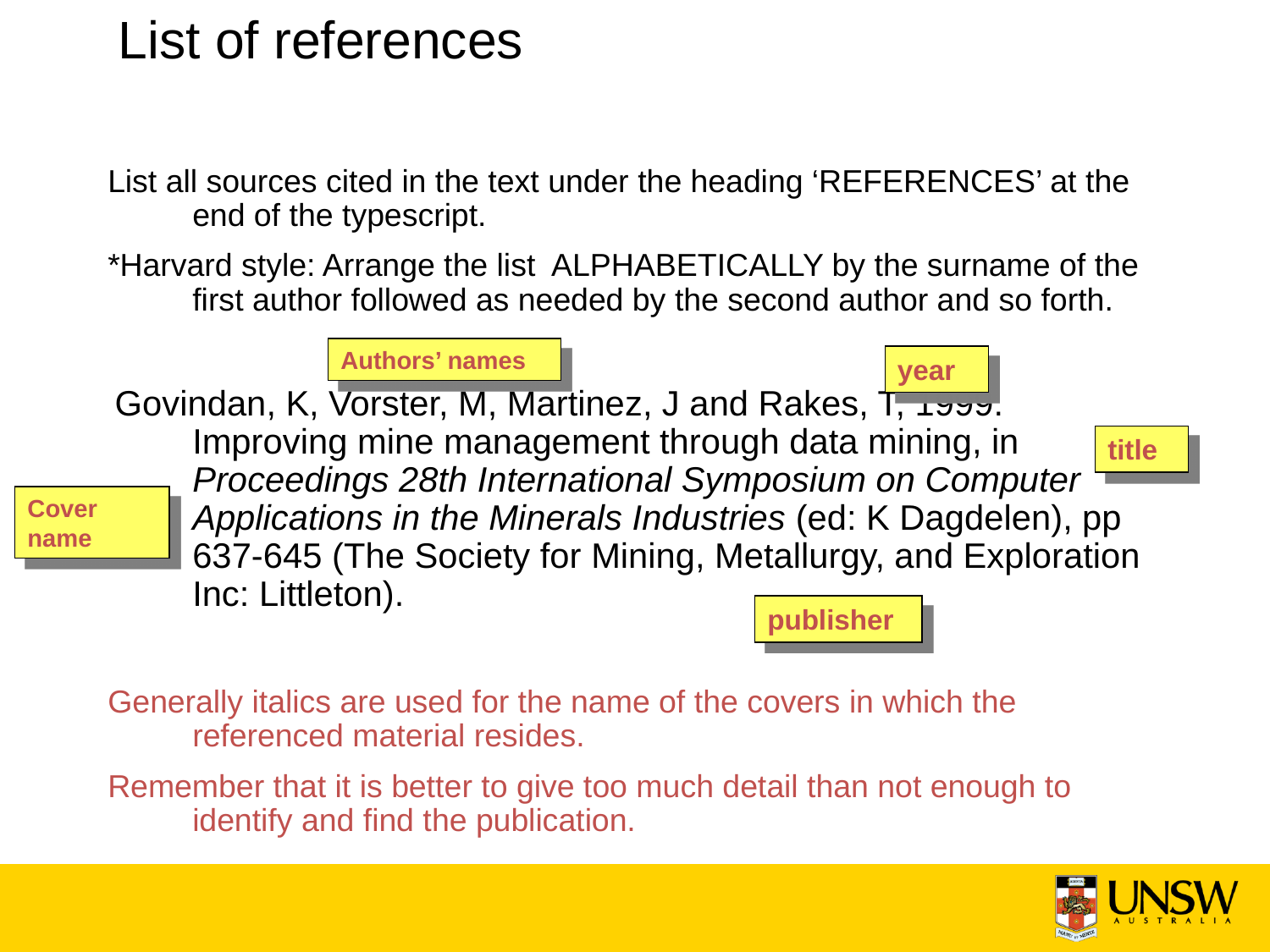

# List of references
List all sources cited in the text under the heading ‘REFERENCES’ at the end of the typescript.
*Harvard style: Arrange the list  ALPHABETICALLY by the surname of the first author followed as needed by the second author and so forth.

 Govindan, K, Vorster, M, Martinez, J and Rakes, T, 1999. Improving mine management through data mining, in Proceedings 28th International Symposium on Computer Applications in the Minerals Industries (ed: K Dagdelen), pp 637-645 (The Society for Mining, Metallurgy, and Exploration Inc: Littleton).

Generally italics are used for the name of the covers in which the referenced material resides.
Remember that it is better to give too much detail than not enough to identify and find the publication.
Authors’ names
year
title
Cover name
publisher